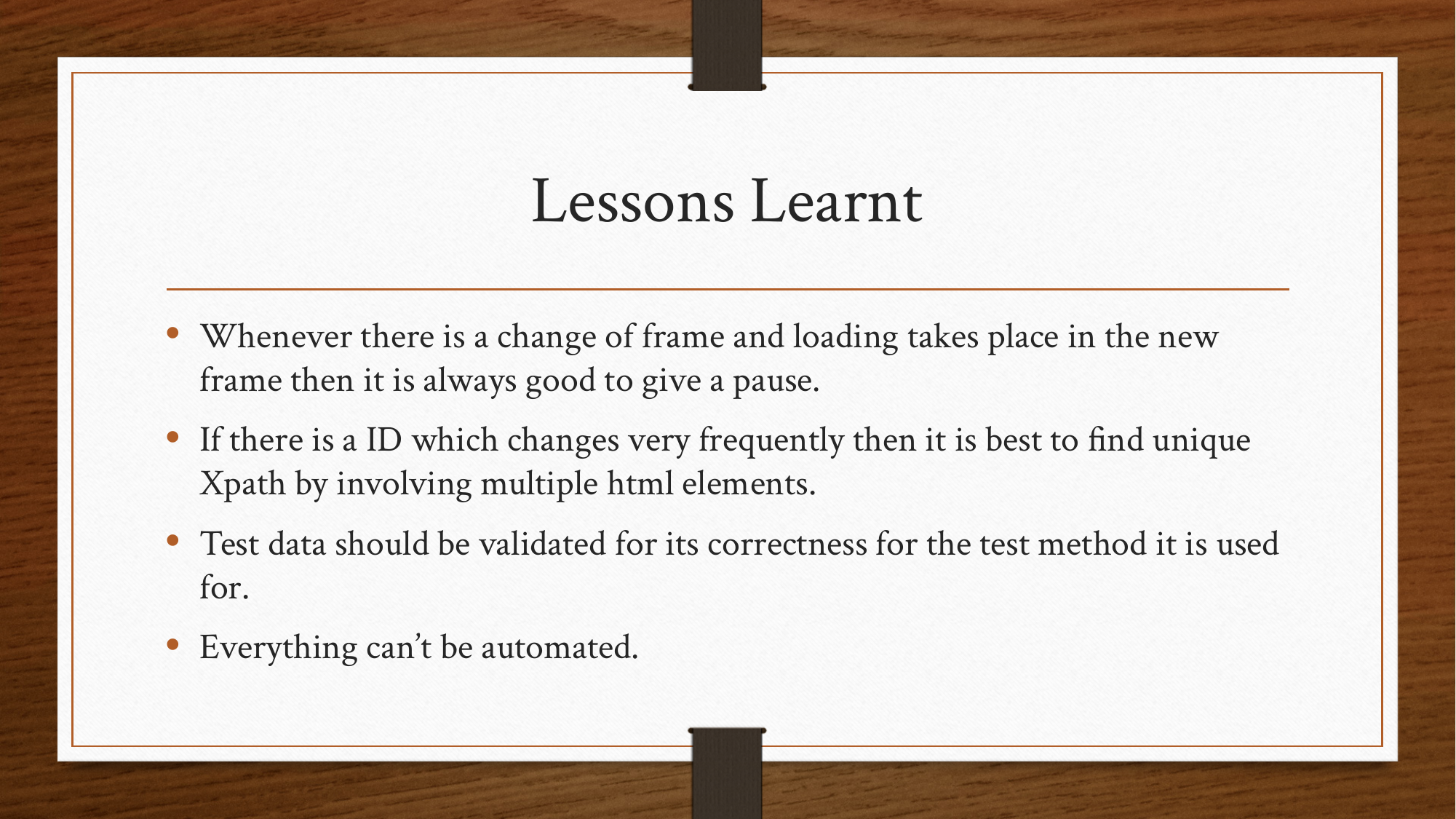

# Lessons Learnt
Whenever there is a change of frame and loading takes place in the new frame then it is always good to give a pause.
If there is a ID which changes very frequently then it is best to find unique Xpath by involving multiple html elements.
Test data should be validated for its correctness for the test method it is used for.
Everything can’t be automated.